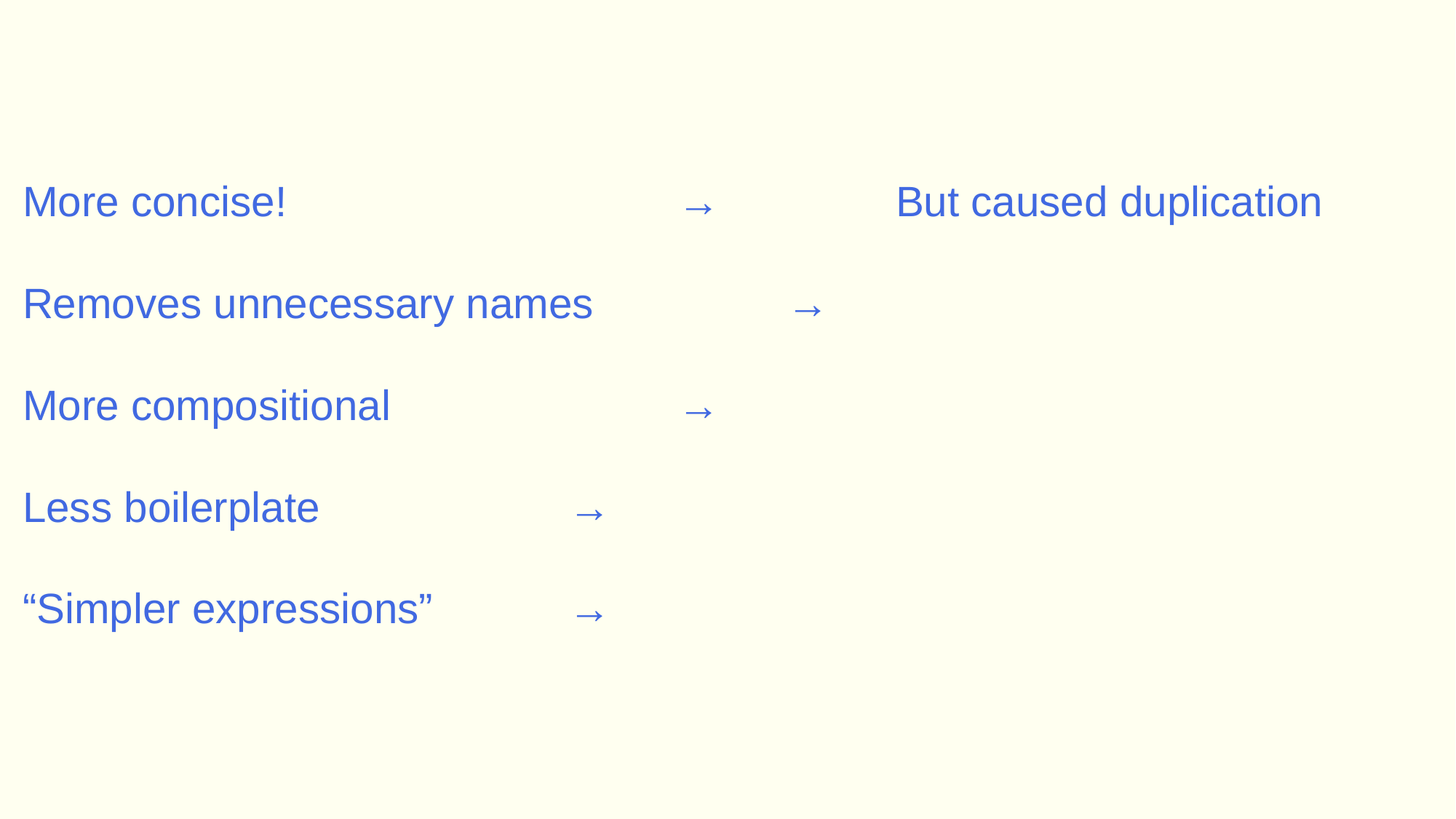

More concise!				→		But caused duplication

Removes unnecessary names		→

More compositional			→

Less boilerplate			→

“Simpler expressions”		→